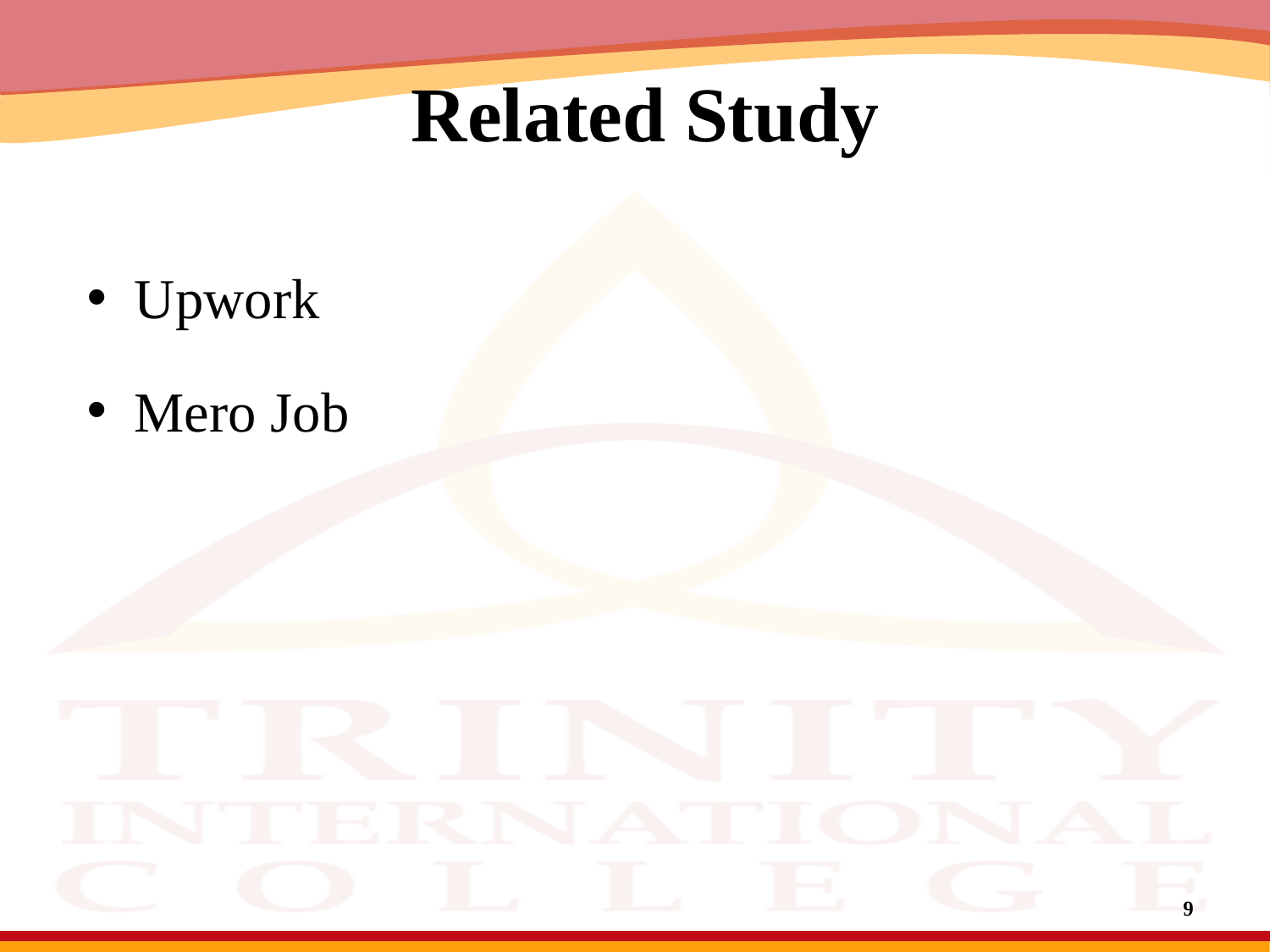

# Related Study
Upwork
Mero Job
9